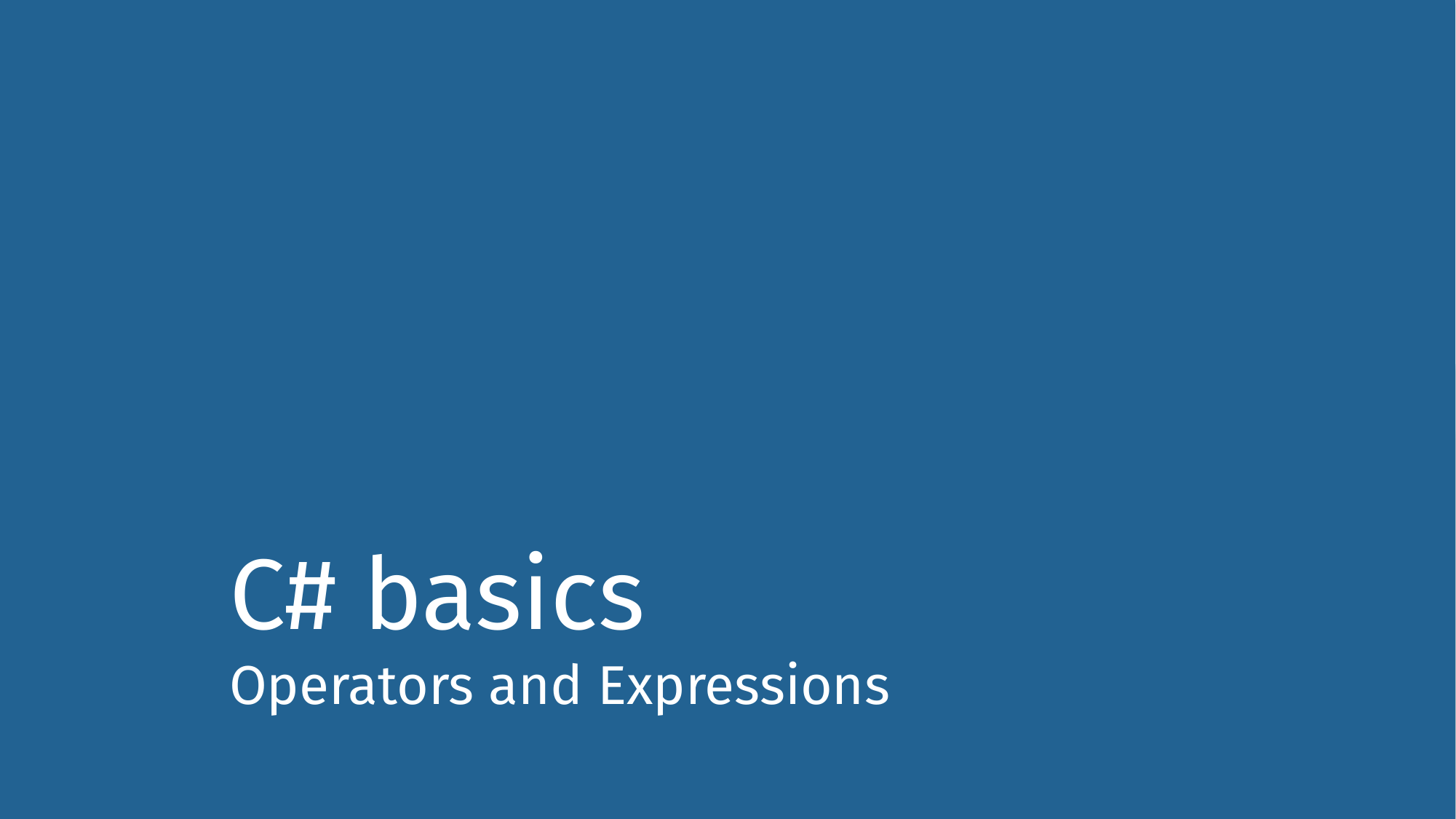

# C# basics Operators and Expressions
Automated framework with C#
Yury Alifanov
27 September 2021
13